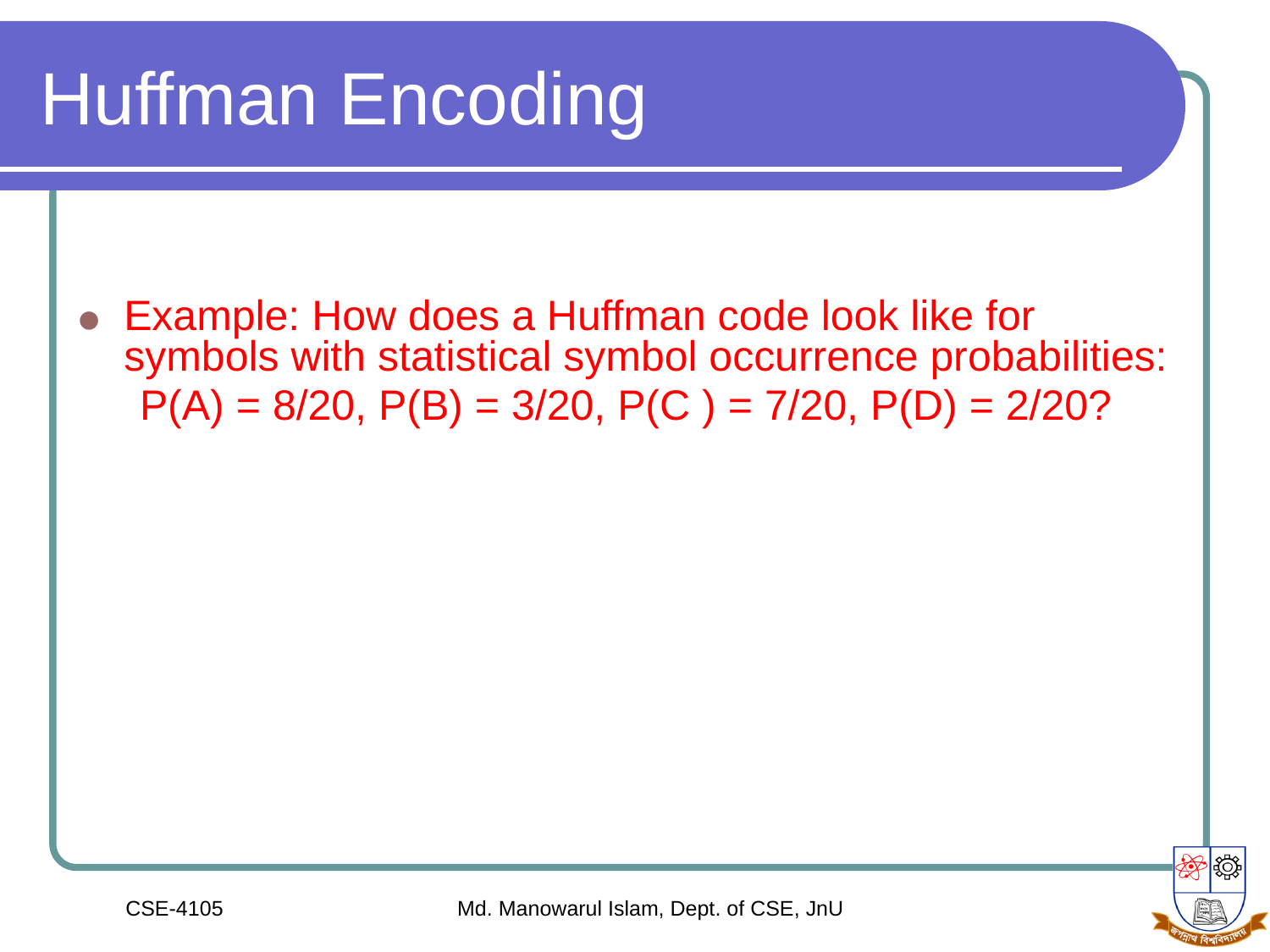

# Huffman Encoding

Example: How does a Huffman code look like for  symbols with statistical symbol occurrence probabilities:
P(A) = 8/20, P(B) = 3/20, P(C ) = 7/20, P(D) = 2/20?